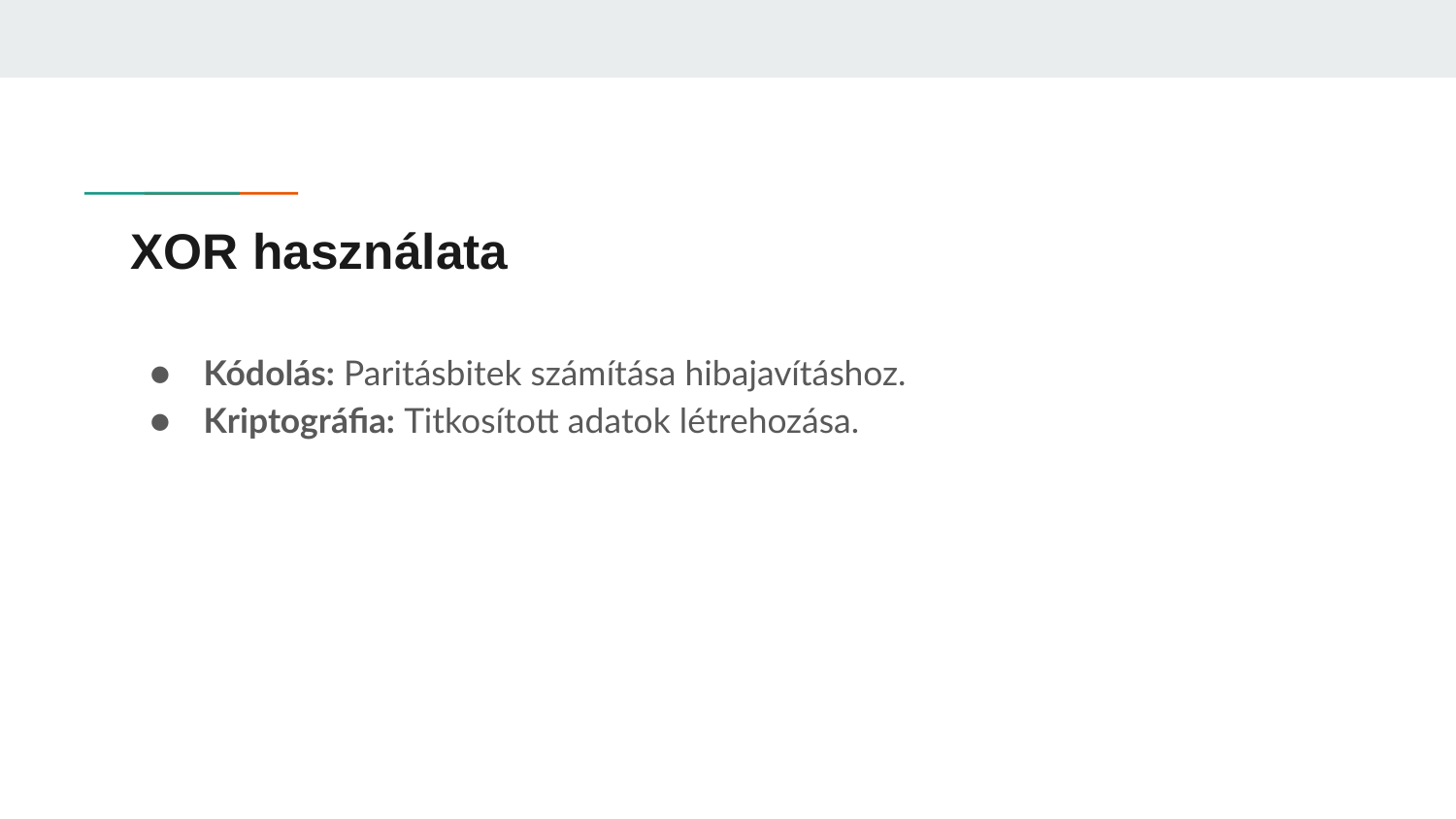

# XOR használata
Kódolás: Paritásbitek számítása hibajavításhoz.
Kriptográfia: Titkosított adatok létrehozása.